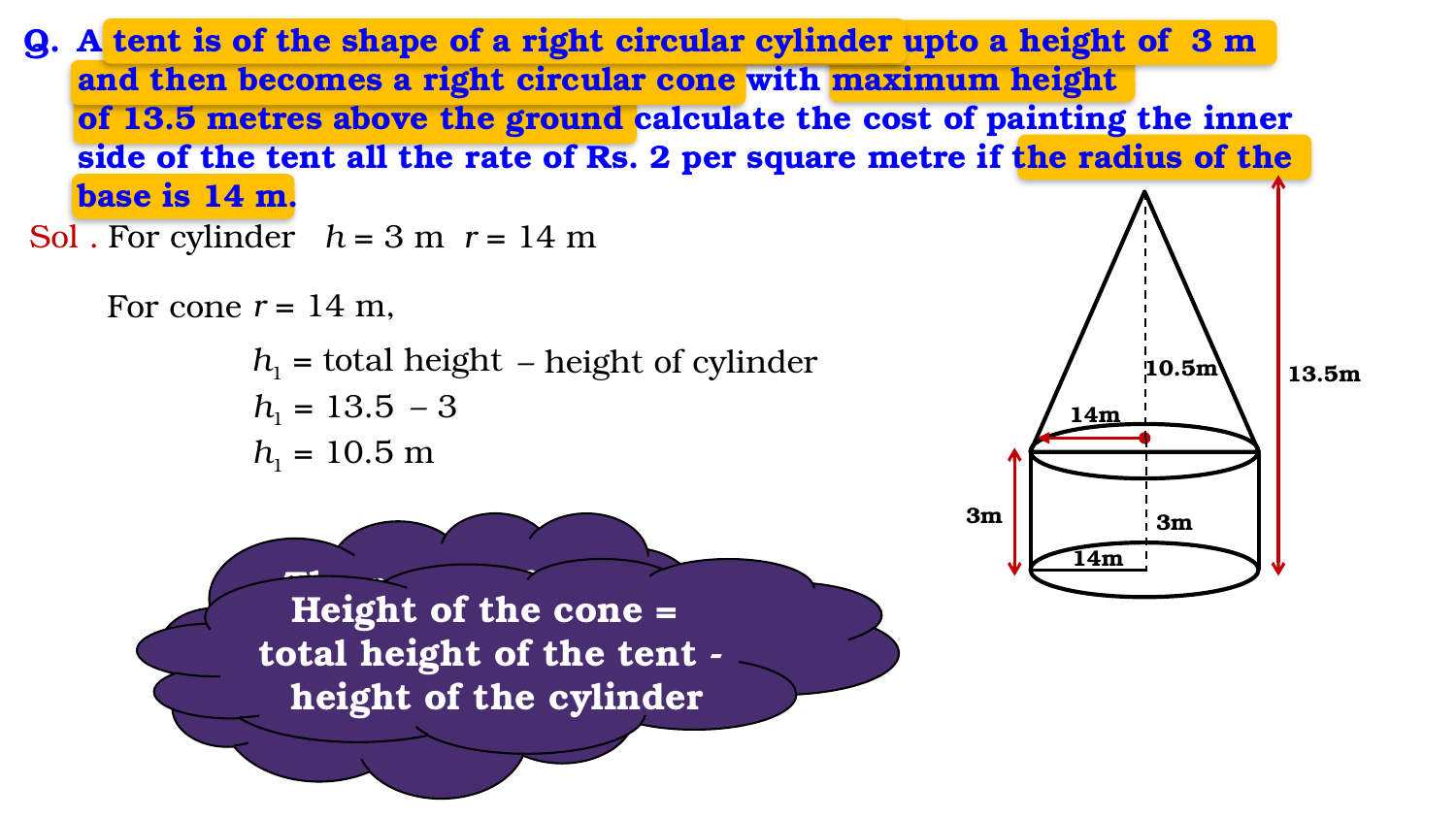

A tent is of the shape of a right circular cylinder upto a height of  3 m
     and then becomes a right circular cone with maximum height
     of 13.5 metres above the ground calculate the cost of painting the inner
     side of the tent all the rate of Rs. 2 per square metre if the radius of the
     base is 14 m.

h = 3 m
r = 14 m
For cylinder
Sol .
r = 14 m,
For cone
h1 = total height
– height of cylinder
10.5m
13.5m
h1 = 13.5
– 3
14m
h1 = 10.5 m
3m
3m
The radius of  the cone is same as the radius of the cylinder
14m
Height of the cone =
total height of the tent -  height of the cylinder